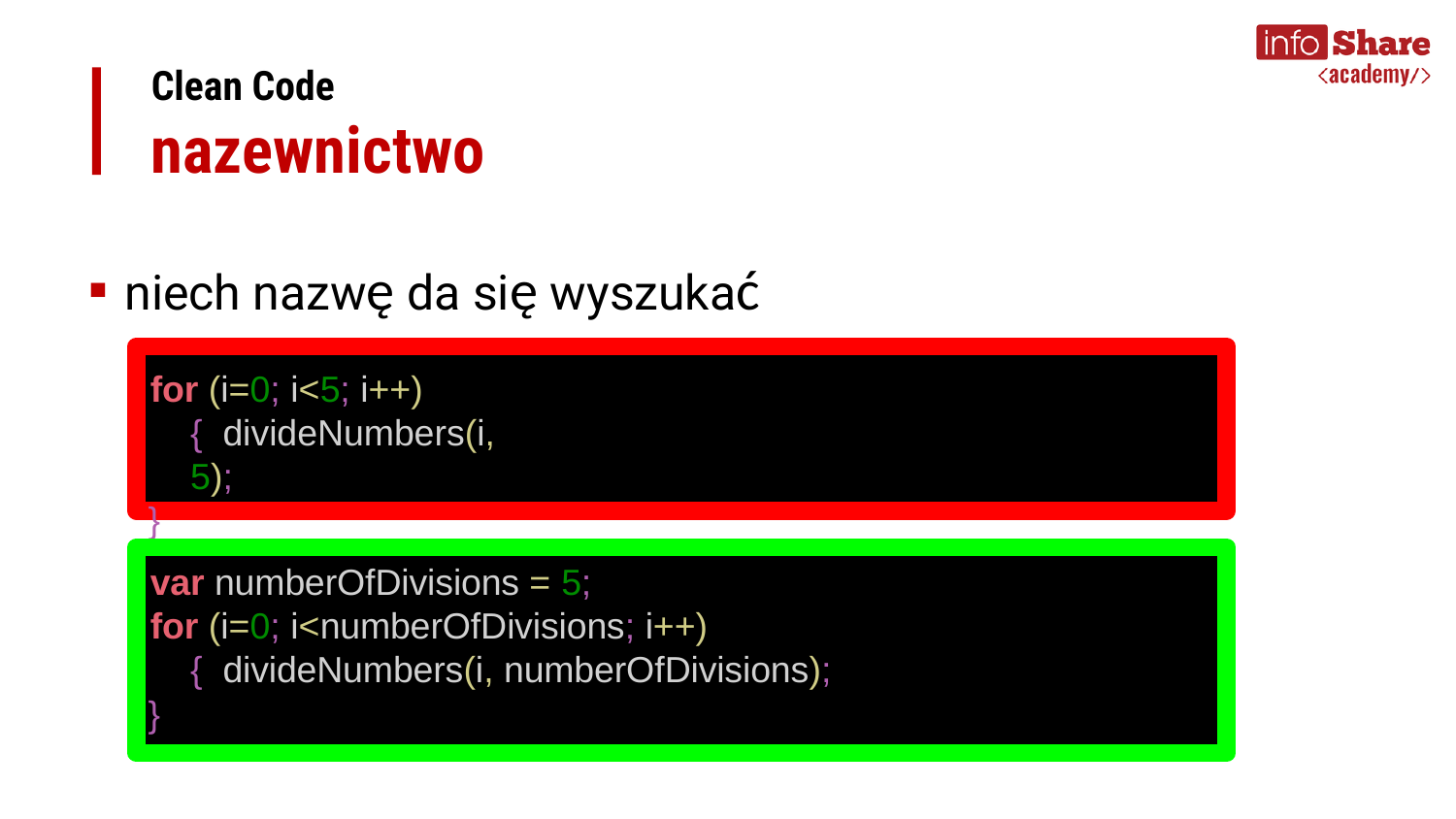

Clean Code
nazewnictwo
niech nazwę da się wyszukać

for (i=0; i<5; i++) {  divideNumbers(i, 5);
}

var numberOfDivisions = 5;
for (i=0; i<numberOfDivisions; i++) {  divideNumbers(i, numberOfDivisions);
}